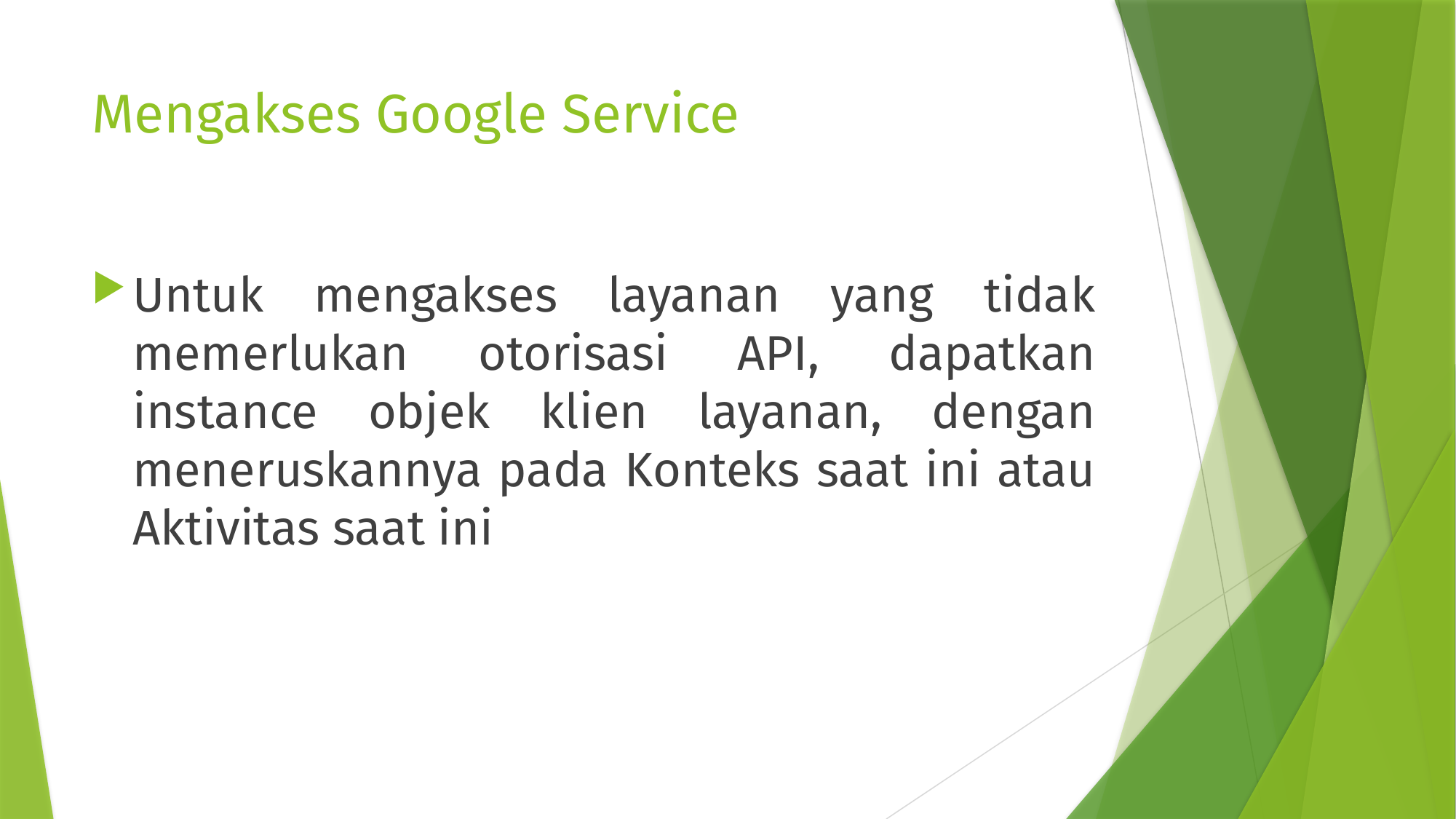

# Mengakses Google Service
Untuk mengakses layanan yang tidak memerlukan otorisasi API, dapatkan instance objek klien layanan, dengan meneruskannya pada Konteks saat ini atau Aktivitas saat ini